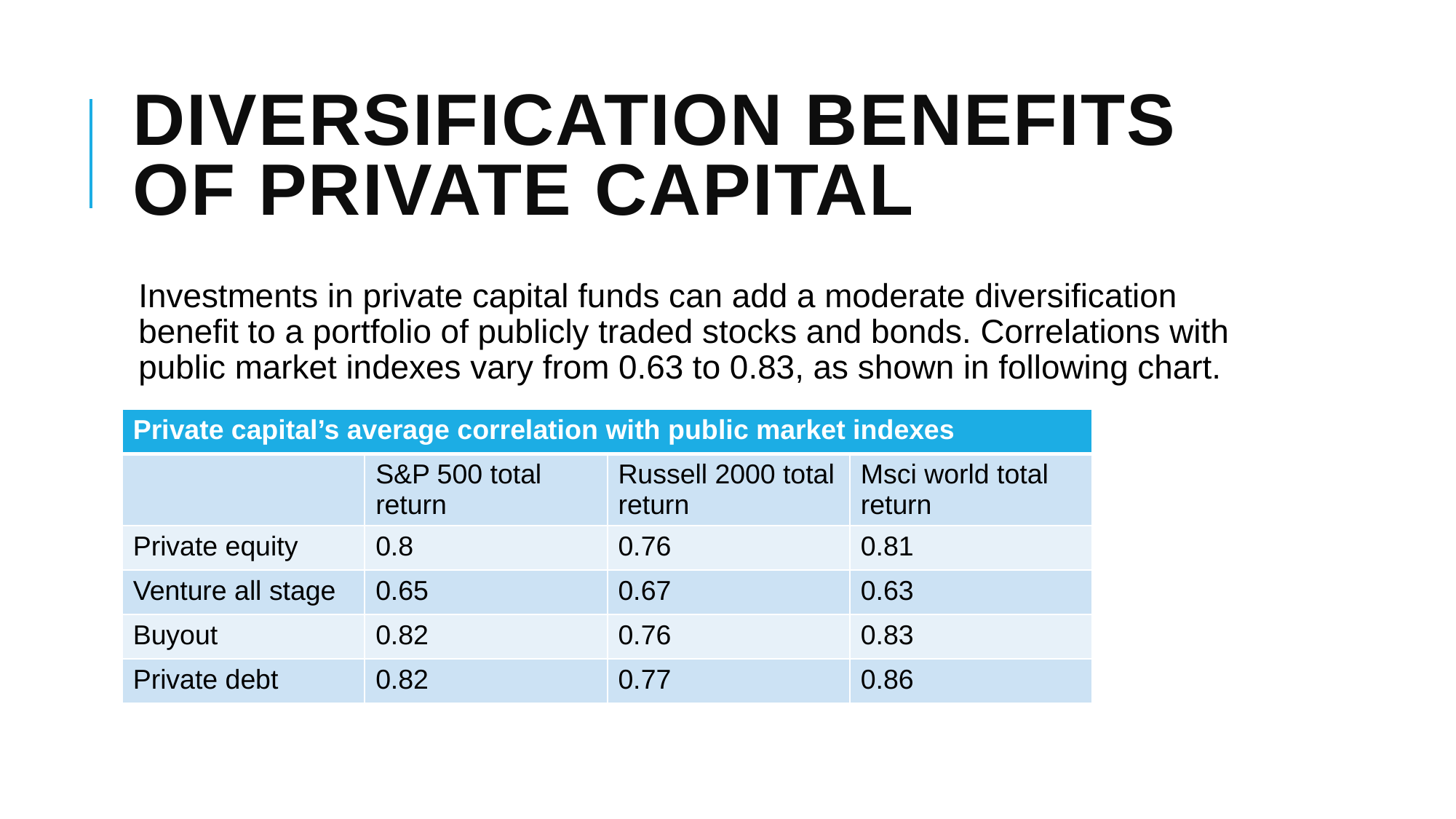

# DIVERSIFICATION BENEFITS OF PRIVATe CAPITAL
Investments in private capital funds can add a moderate diversification benefit to a portfolio of publicly traded stocks and bonds. Correlations with public market indexes vary from 0.63 to 0.83, as shown in following chart.

| Private capital’s average correlation with public market indexes |  |  |  |
| --- | --- | --- | --- |
|  | S&P 500 total return | Russell 2000 total return | Msci world total return |
| Private equity | 0.8 | 0.76 | 0.81 |
| Venture all stage | 0.65 | 0.67 | 0.63 |
| Buyout | 0.82 | 0.76 | 0.83 |
| Private debt | 0.82 | 0.77 | 0.86 |